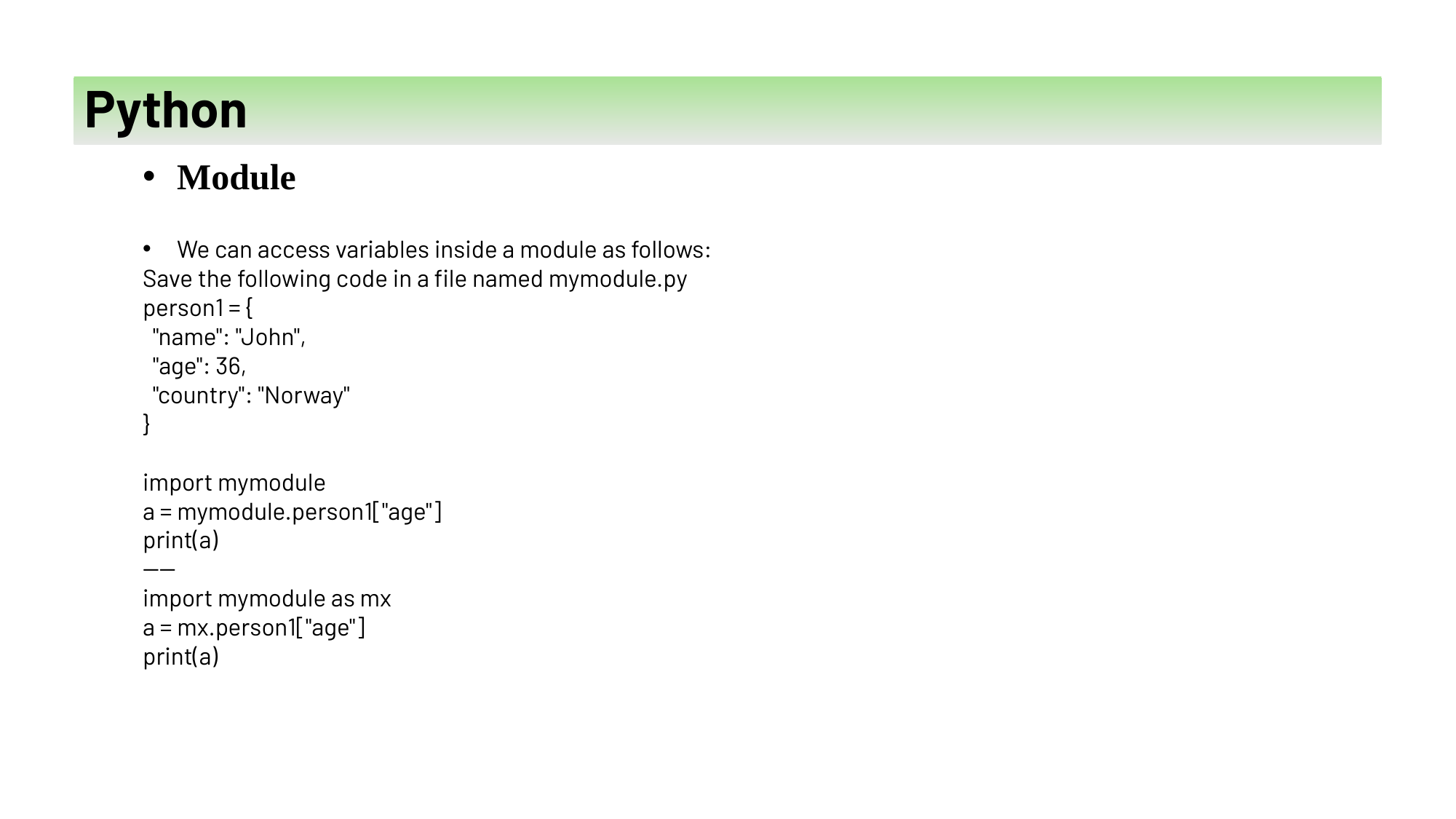

Python
Module
We can access variables inside a module as follows:
Save the following code in a file named mymodule.py
person1 = {
  "name": "John",
  "age": 36,
  "country": "Norway"
}

import mymodule
a = mymodule.person1["age"]
print(a)
----
import mymodule as mx
a = mx.person1["age"]
print(a)